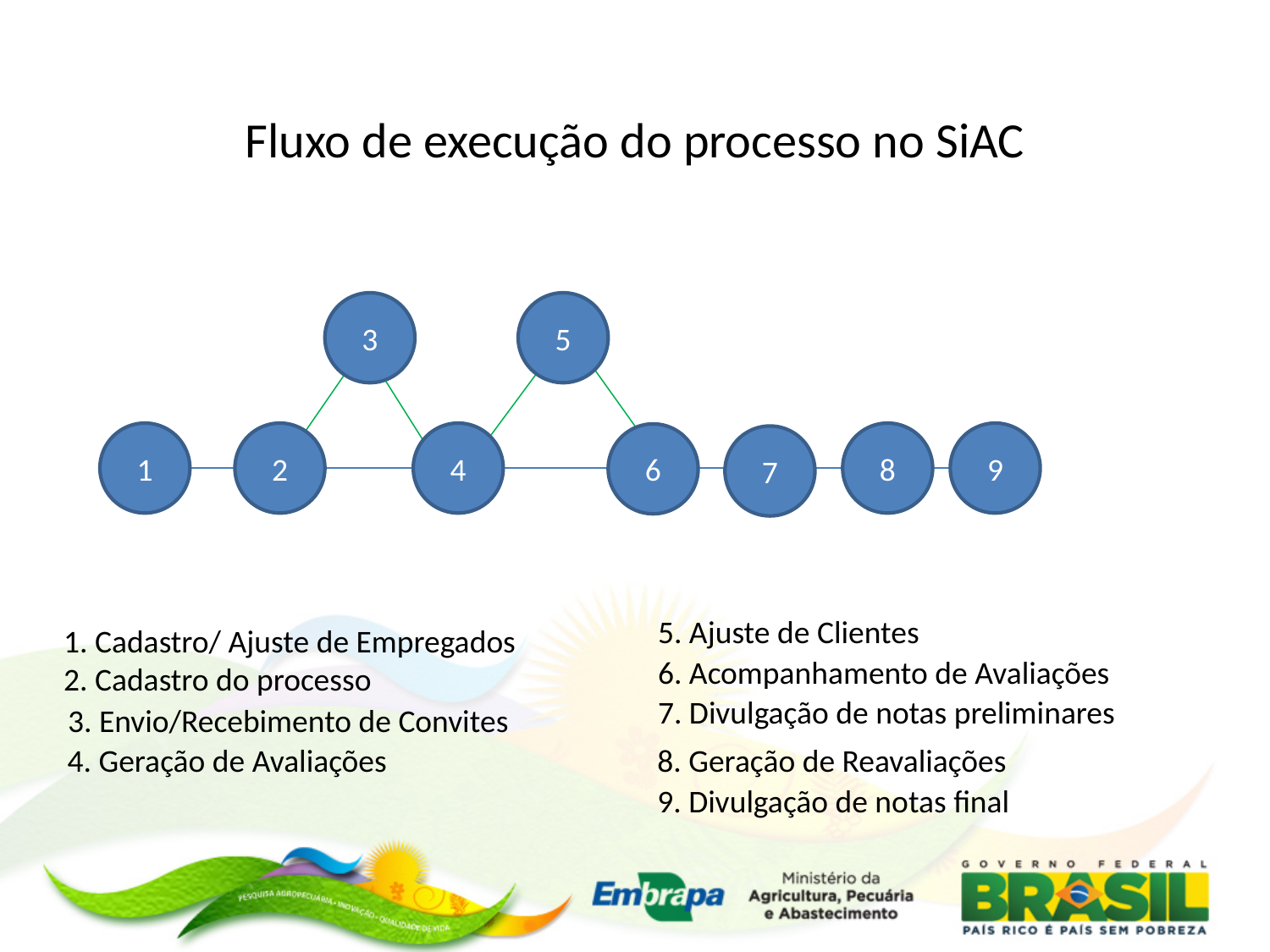

# Fluxo de execução do processo no SiAC
3
5
1
2
4
8
9
6
7
5. Ajuste de Clientes
1. Cadastro/ Ajuste de Empregados
6. Acompanhamento de Avaliações
2. Cadastro do processo
7. Divulgação de notas preliminares
3. Envio/Recebimento de Convites
4. Geração de Avaliações
8. Geração de Reavaliações
9. Divulgação de notas final